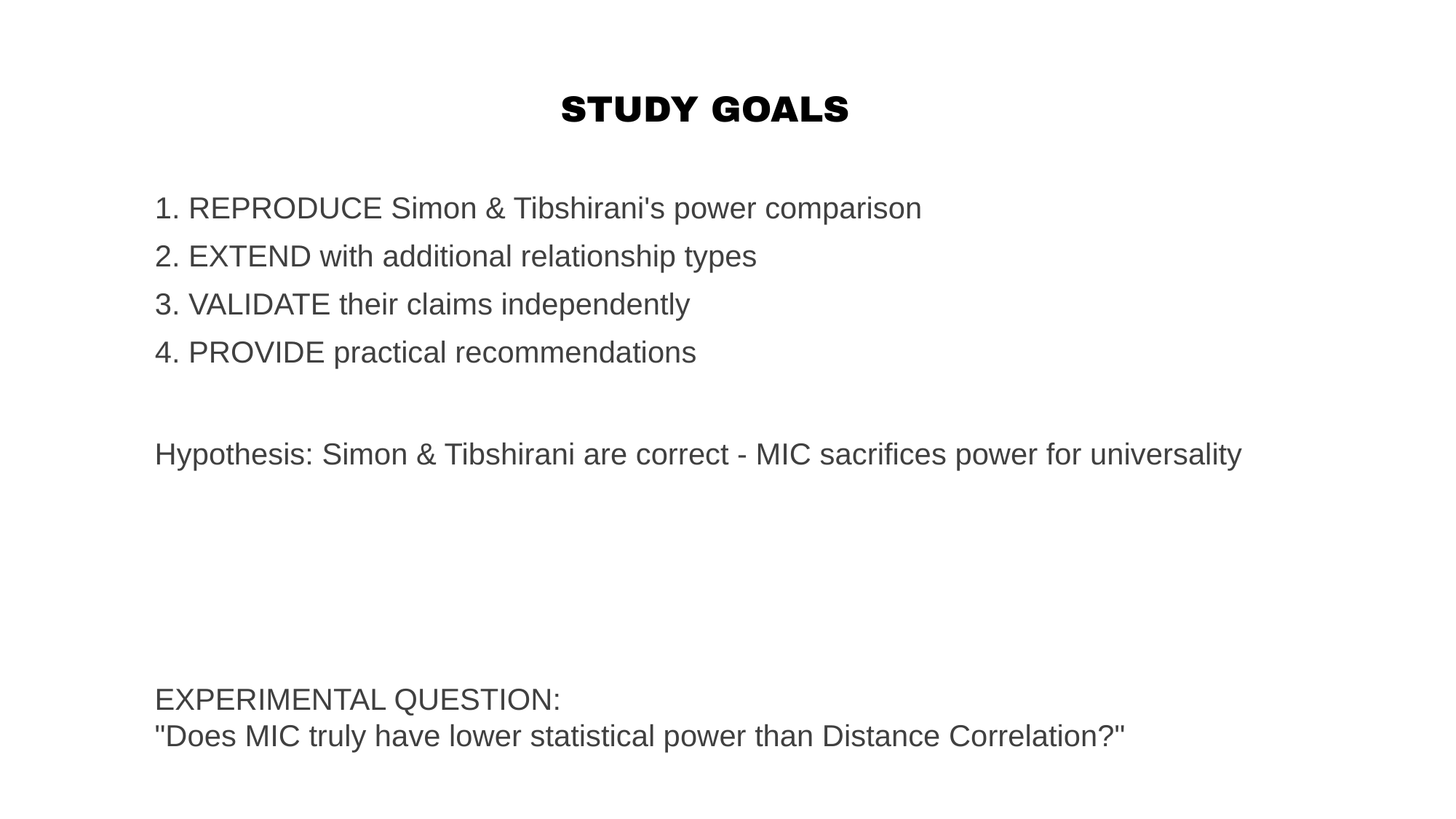

# STUDY GOALS
1. REPRODUCE Simon & Tibshirani's power comparison
2. EXTEND with additional relationship types
3. VALIDATE their claims independently
4. PROVIDE practical recommendations
Hypothesis: Simon & Tibshirani are correct - MIC sacrifices power for universality
EXPERIMENTAL QUESTION:
"Does MIC truly have lower statistical power than Distance Correlation?"